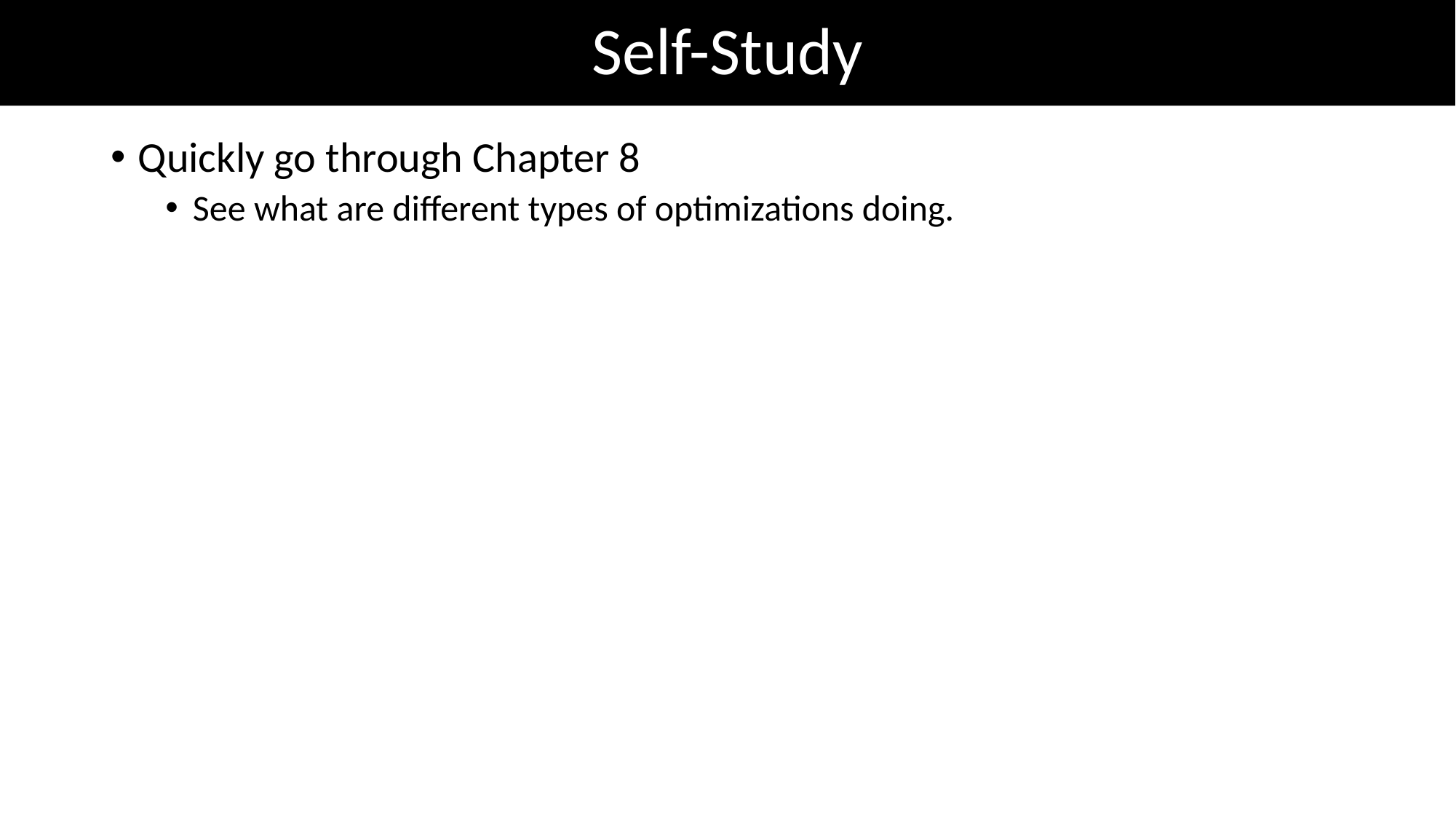

# Self-Study
Quickly go through Chapter 8
See what are different types of optimizations doing.